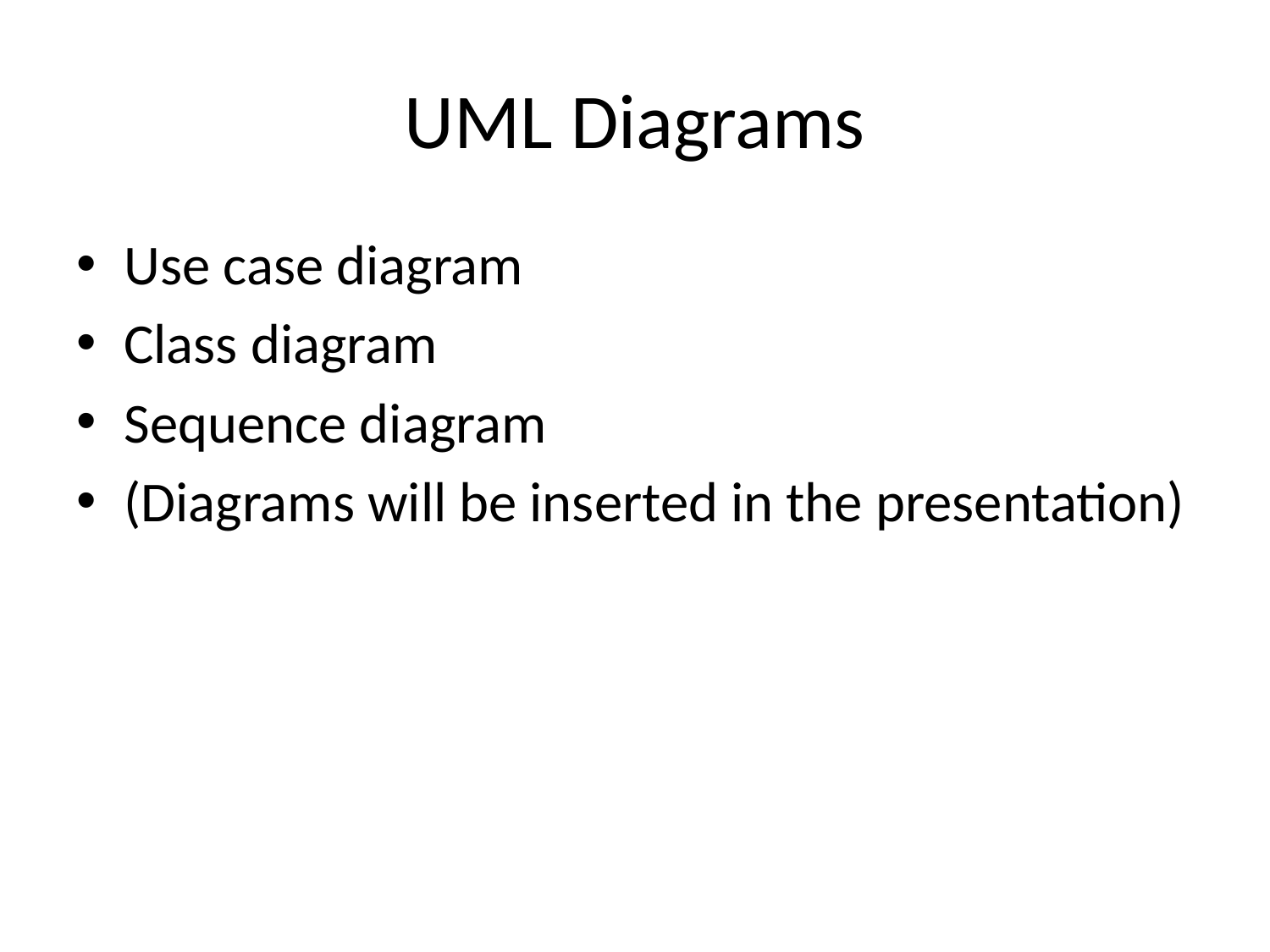

# UML Diagrams
Use case diagram
Class diagram
Sequence diagram
(Diagrams will be inserted in the presentation)